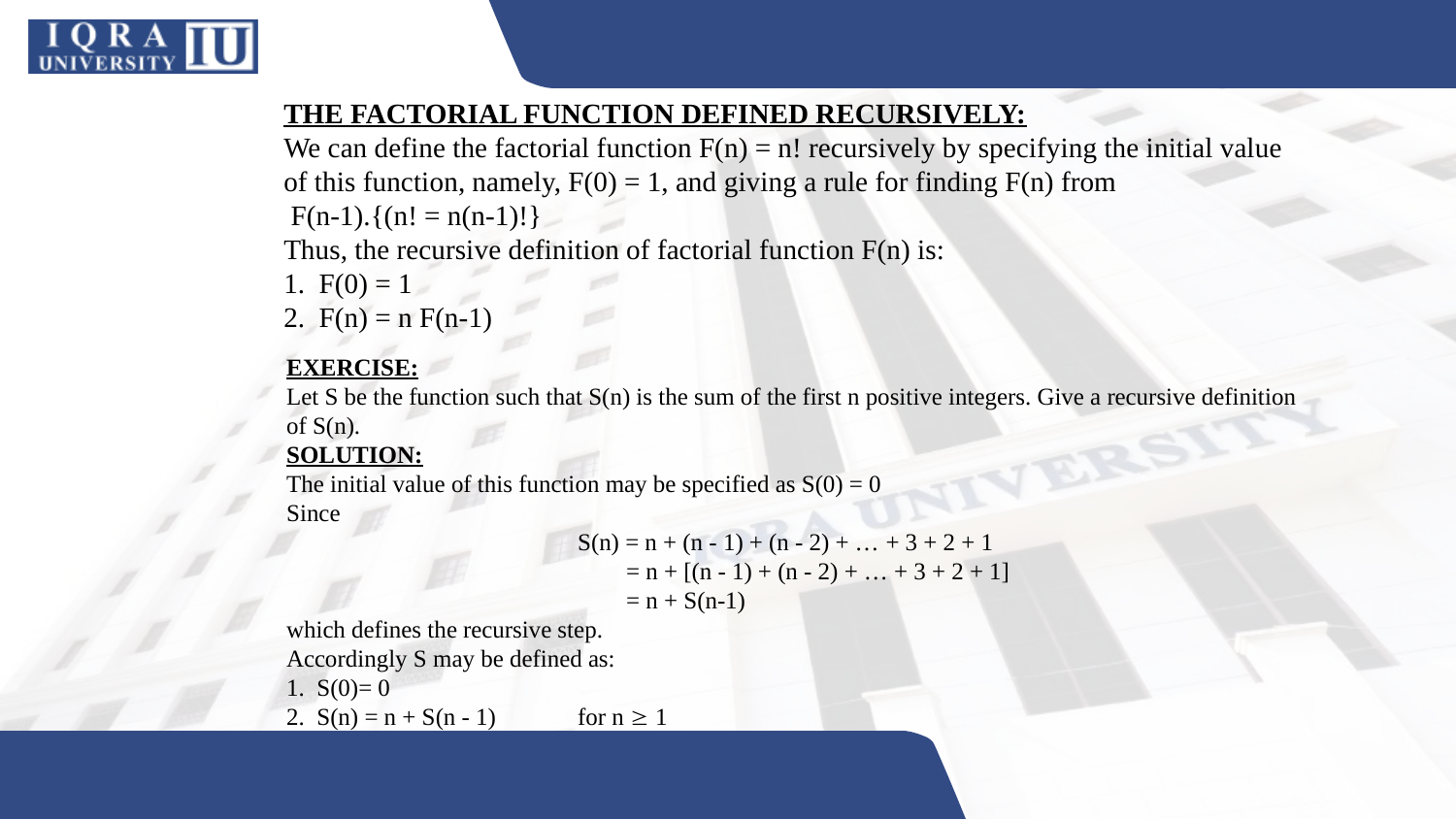

THE FACTORIAL FUNCTION DEFINED RECURSIVELY:
We can define the factorial function F(n) = n! recursively by specifying the initial value of this function, namely, F(0) = 1, and giving a rule for finding F(n) from
 F(n-1).{(n! = n(n-1)!}
Thus, the recursive definition of factorial function F(n) is:
1.  F(0) = 1
2.  F(n) = n F(n-1)
EXERCISE:
Let S be the function such that S(n) is the sum of the first n positive integers. Give a recursive definition of S(n).
SOLUTION:
The initial value of this function may be specified as S(0) = 0
Since
		S(n) = n + (n - 1) + (n - 2) + … + 3 + 2 + 1
		        = n + [(n - 1) + (n - 2) + … + 3 + 2 + 1]
		        = n + S(n-1)
which defines the recursive step.
Accordingly S may be defined as:
1.  S(0)= 0
2.  S(n) = n + S(n - 1) 	for n ≥ 1